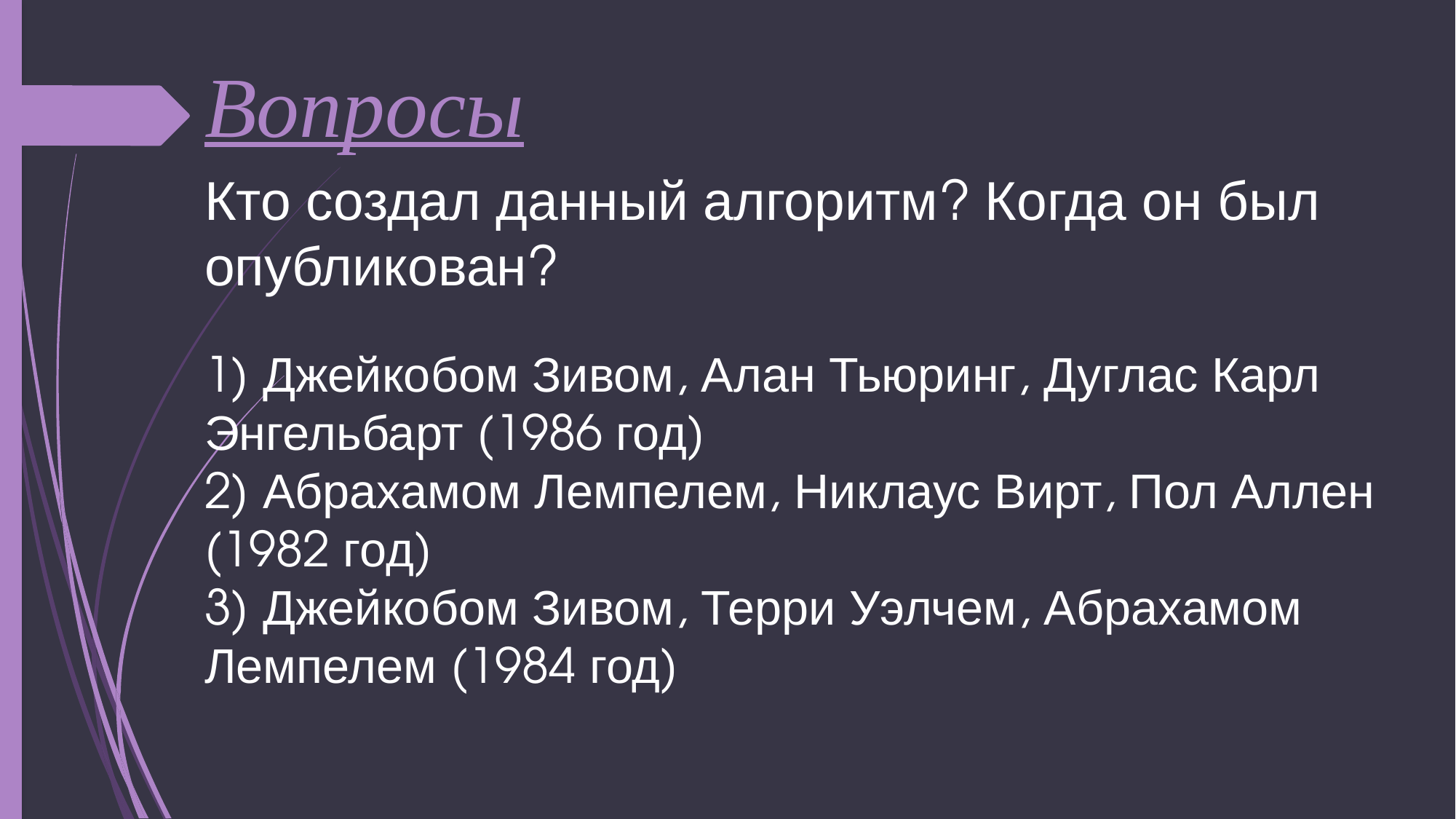

# Вопросы
Кто создал данный алгоритм? Когда он был опубликован?
1) Джейкобом Зивом, Алан Тьюринг, Дуглас Карл Энгельбарт (1986 год)
2) Абрахамом Лемпелем, Никлаус Вирт, Пол Аллен (1982 год)
3) Джейкобом Зивом, Терри Уэлчем, Абрахамом Лемпелем (1984 год)